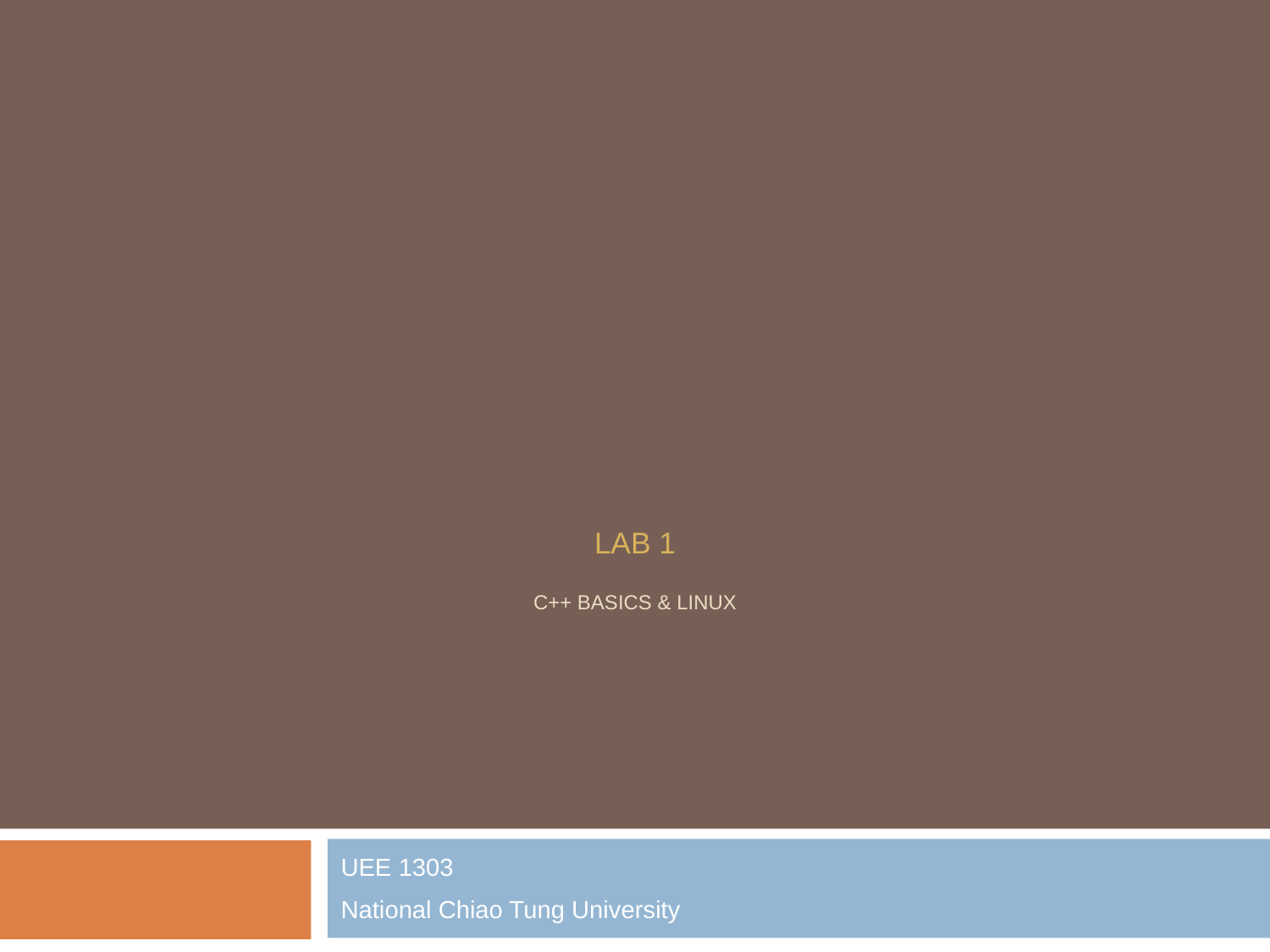

# LAB 1 C++ BASICS & LINUX
UEE 1303
National Chiao Tung University